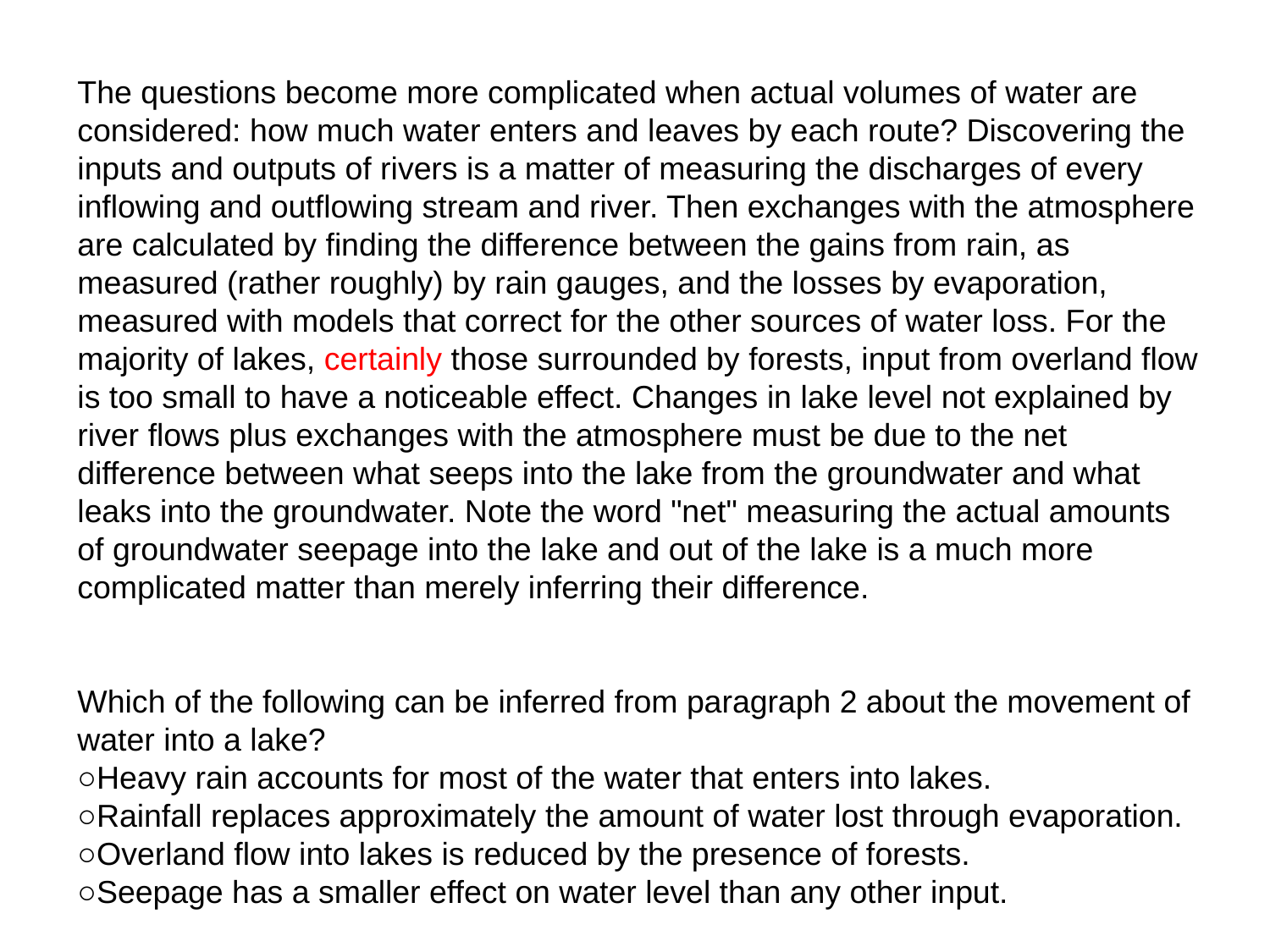

The questions become more complicated when actual volumes of water are considered: how much water enters and leaves by each route? Discovering the inputs and outputs of rivers is a matter of measuring the discharges of every inflowing and outflowing stream and river. Then exchanges with the atmosphere are calculated by finding the difference between the gains from rain, as measured (rather roughly) by rain gauges, and the losses by evaporation, measured with models that correct for the other sources of water loss. For the majority of lakes, certainly those surrounded by forests, input from overland flow is too small to have a noticeable effect. Changes in lake level not explained by river flows plus exchanges with the atmosphere must be due to the net difference between what seeps into the lake from the groundwater and what leaks into the groundwater. Note the word "net" measuring the actual amounts of groundwater seepage into the lake and out of the lake is a much more complicated matter than merely inferring their difference.

Which of the following can be inferred from paragraph 2 about the movement of water into a lake?
○Heavy rain accounts for most of the water that enters into lakes.
○Rainfall replaces approximately the amount of water lost through evaporation.
○Overland flow into lakes is reduced by the presence of forests.
○Seepage has a smaller effect on water level than any other input.